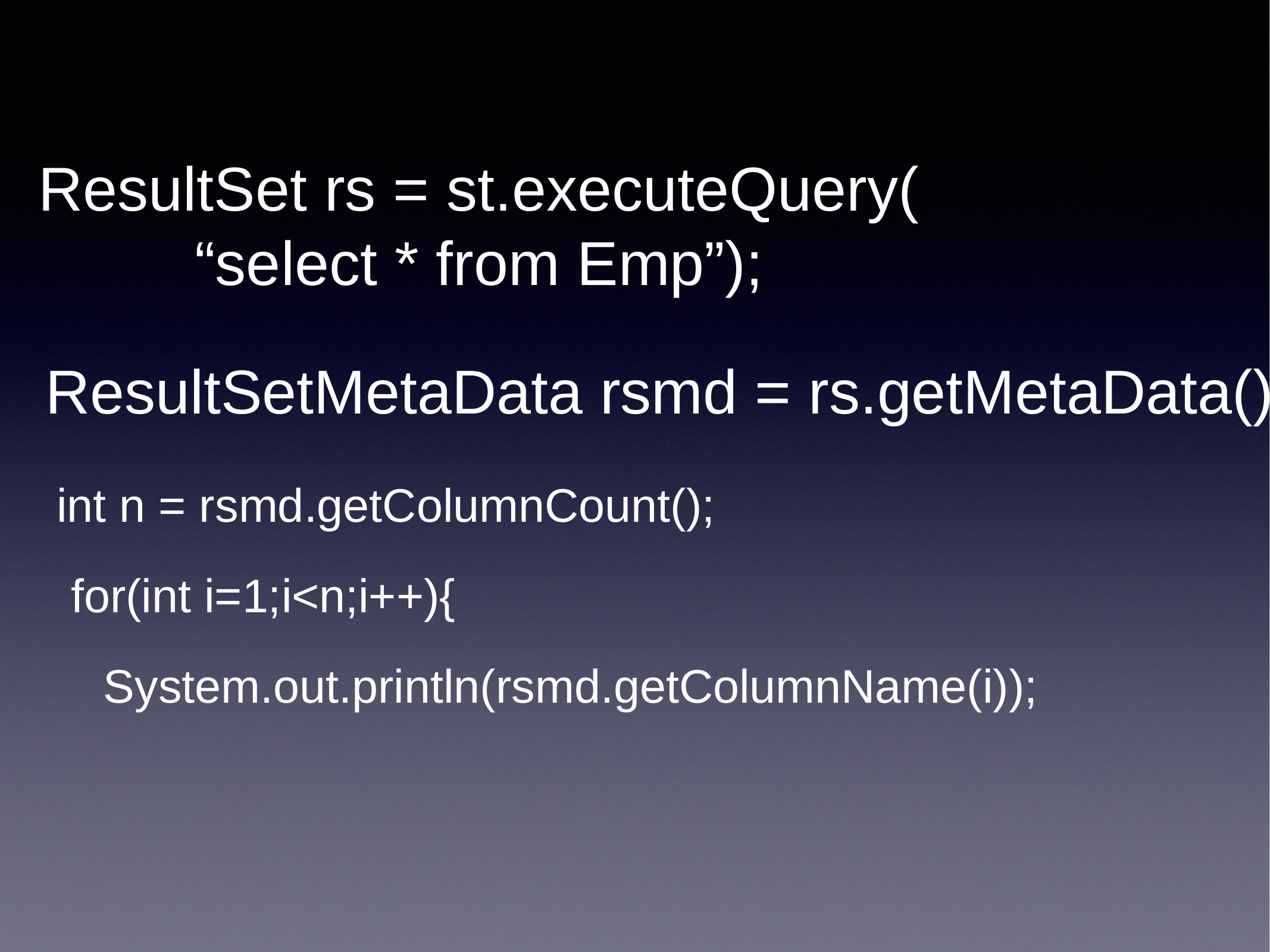

ResultSet rs = st.executeQuery(
“select * from Emp”);
ResultSetMetaData rsmd = rs.getMetaData();
int n = rsmd.getColumnCount();
for(int i=1;i<n;i++){
System.out.println(rsmd.getColumnName(i));